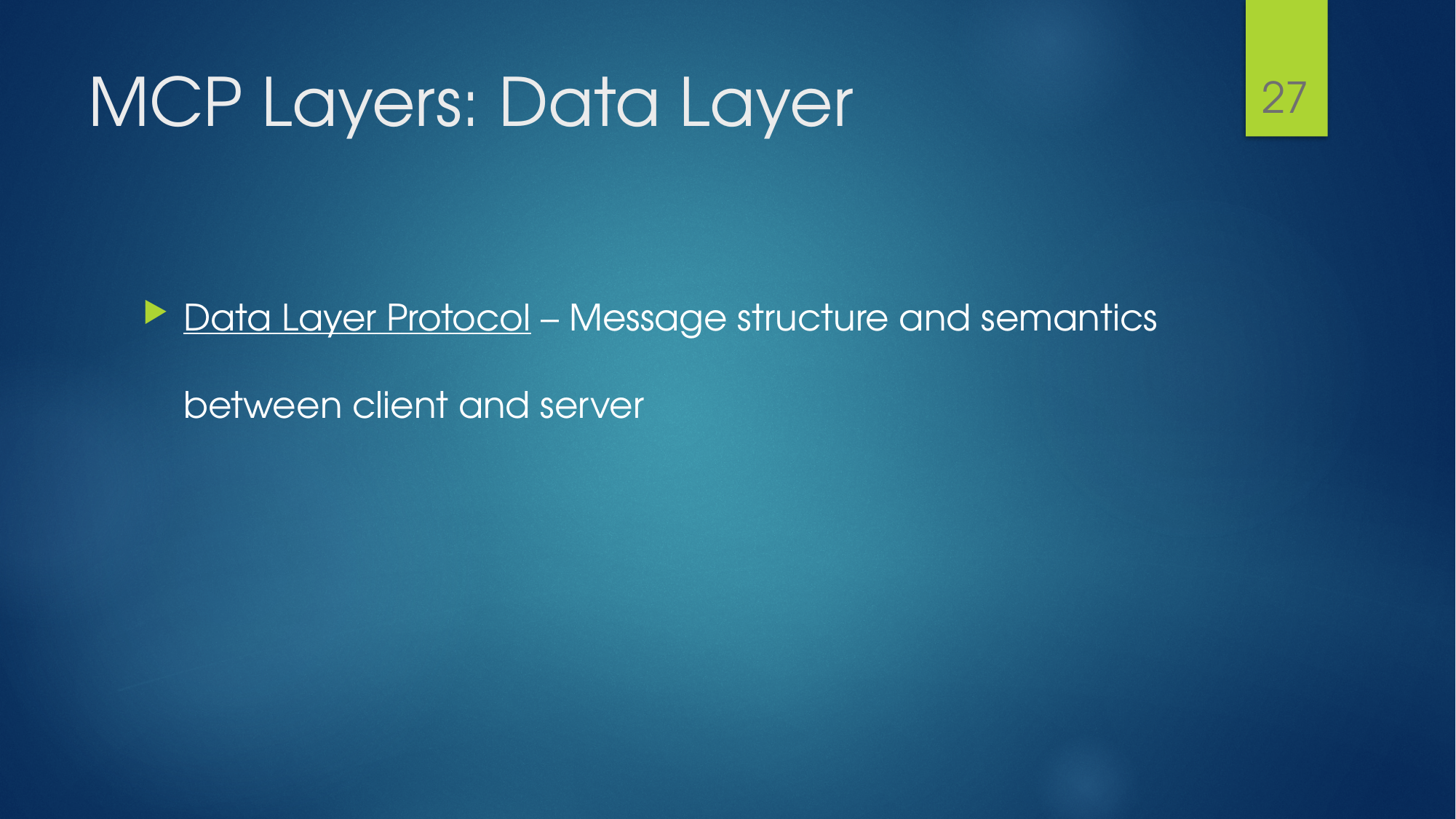

27
# MCP Layers: Data Layer
Data Layer Protocol – Message structure and semantics between client and server